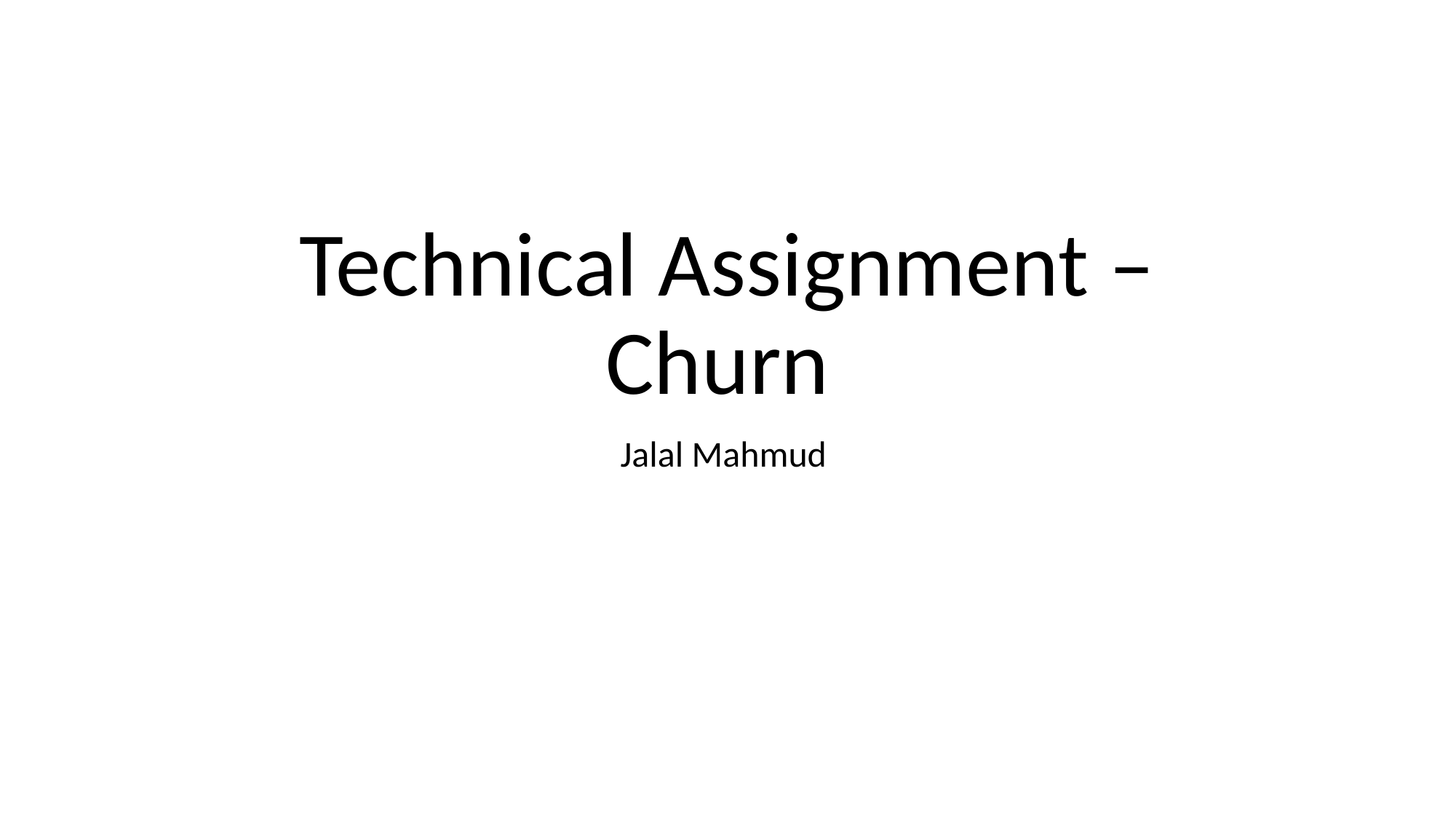

# Technical Assignment – Churn
Jalal Mahmud